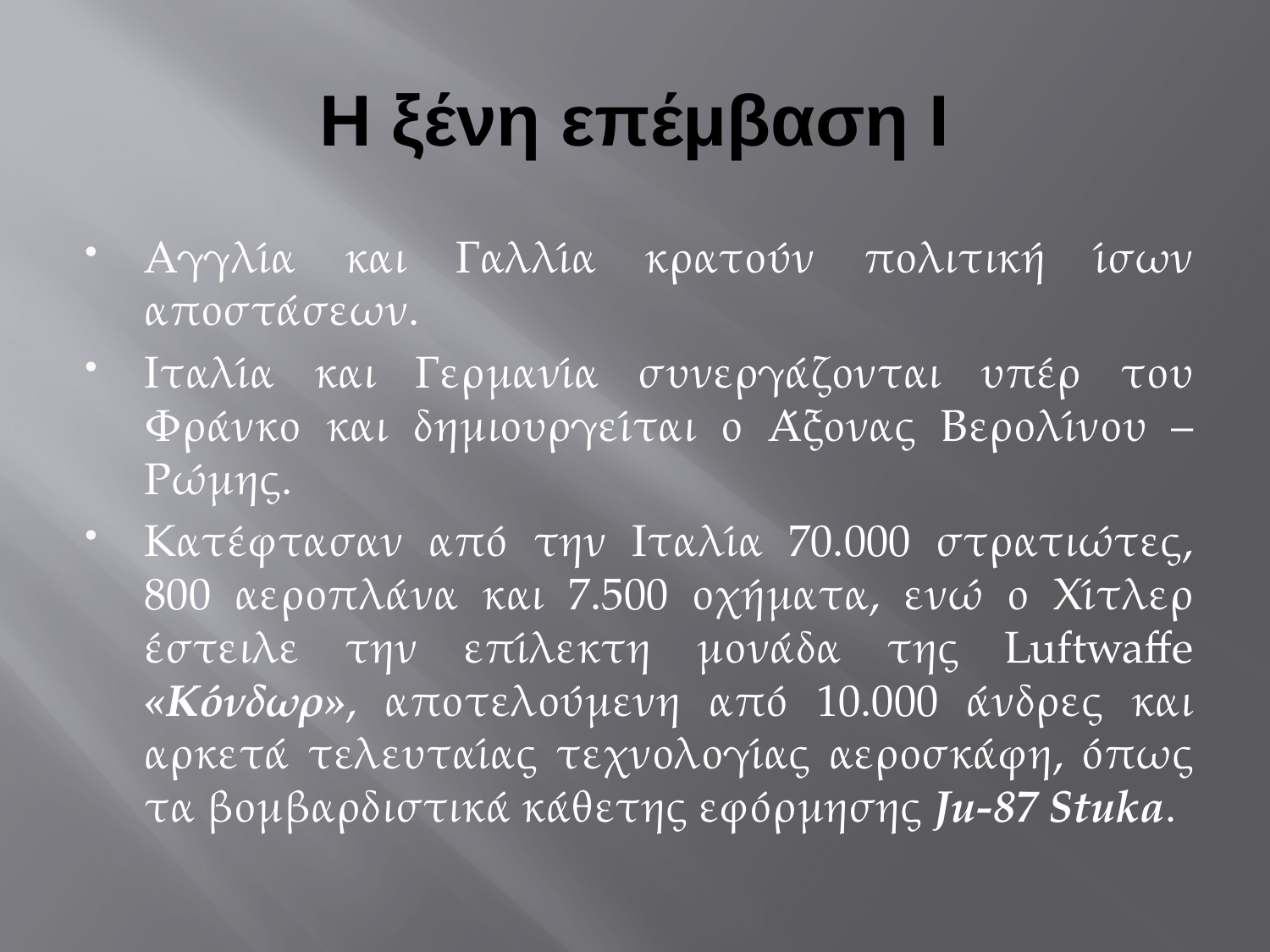

# Η ξένη επέμβαση Ι
Αγγλία και Γαλλία κρατούν πολιτική ίσων αποστάσεων.
Ιταλία και Γερμανία συνεργάζονται υπέρ του Φράνκο και δημιουργείται ο Άξονας Βερολίνου – Ρώμης.
Κατέφτασαν από την Ιταλία 70.000 στρατιώτες, 800 αεροπλάνα και 7.500 οχήματα, ενώ ο Χίτλερ έστειλε την επίλεκτη μονάδα της Luftwaffe «Κόνδωρ», αποτελούμενη από 10.000 άνδρες και αρκετά τελευταίας τεχνολογίας αεροσκάφη, όπως τα βομβαρδιστικά κάθετης εφόρμησης Ju-87 Stuka.